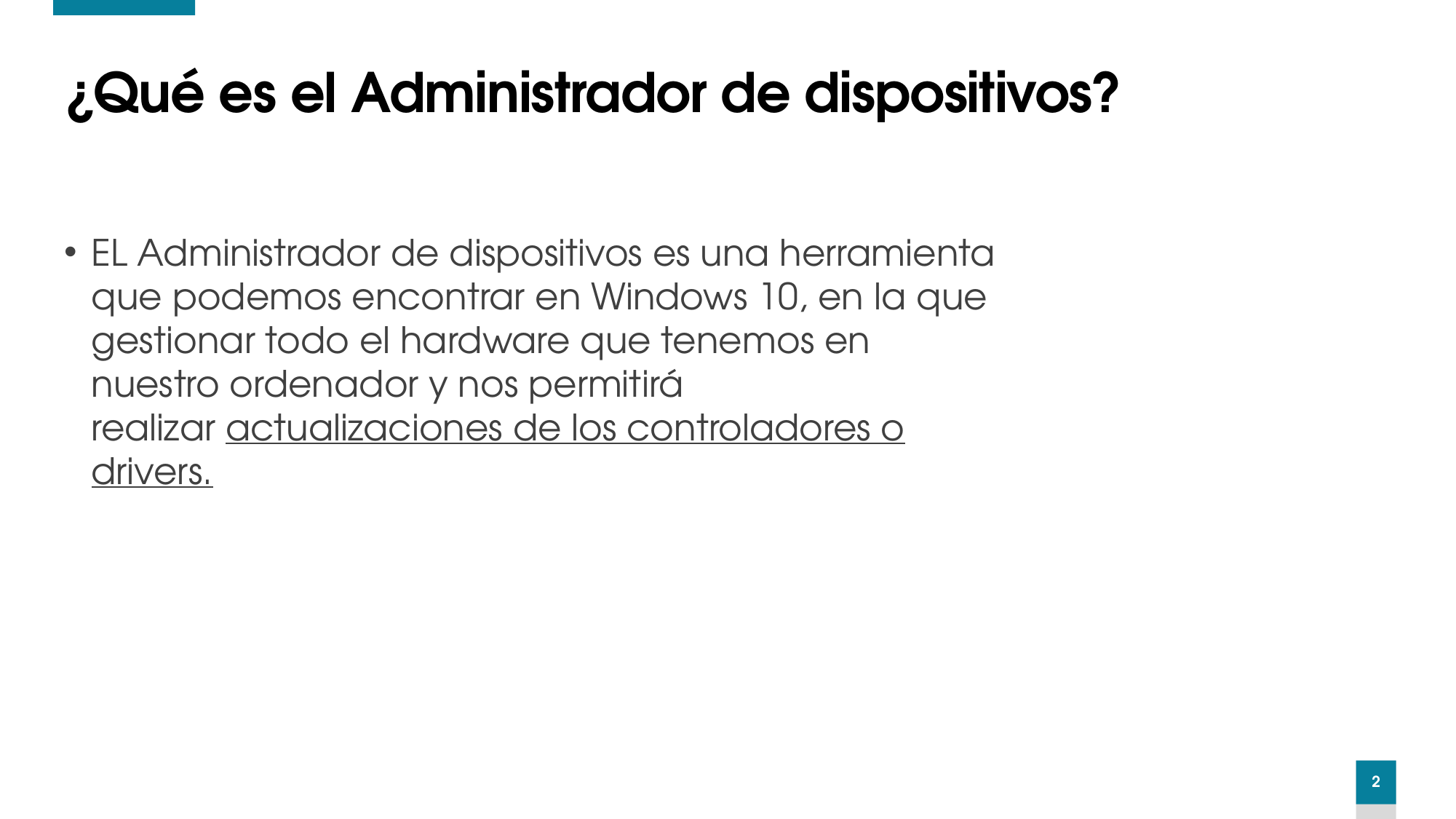

# ¿Qué es el Administrador de dispositivos?
EL Administrador de dispositivos es una herramienta que podemos encontrar en Windows 10, en la que gestionar todo el hardware que tenemos en nuestro ordenador y nos permitirá realizar actualizaciones de los controladores o drivers.